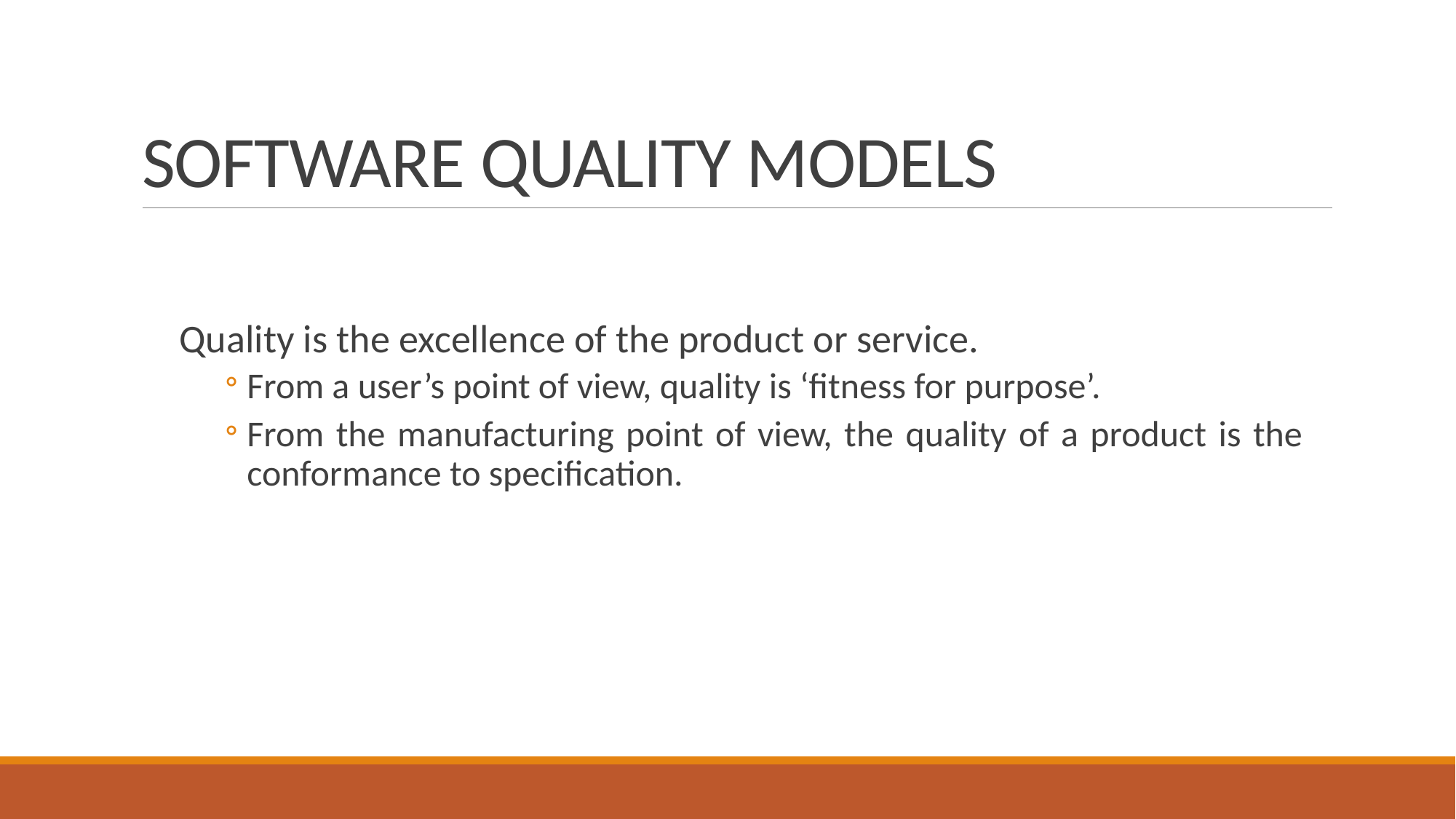

# SOFTWARE QUALITY MODELS
Quality is the excellence of the product or service.
From a user’s point of view, quality is ‘fitness for purpose’.
From the manufacturing point of view, the quality of a product is the conformance to specification.